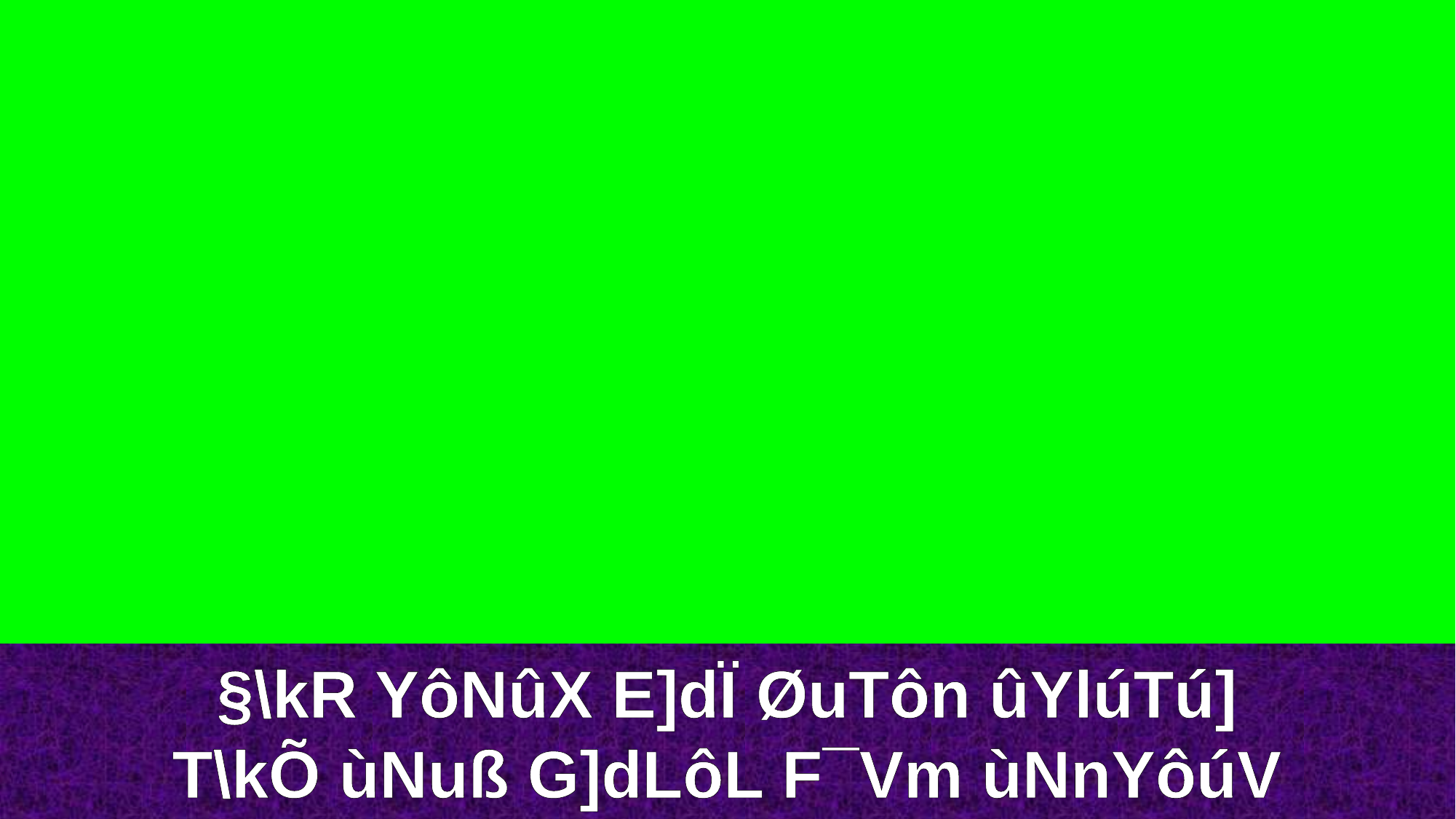

§\kR YôNûX E]dÏ ØuTôn ûYlúTú]
T\kÕ ùNuß G]dLôL F¯Vm ùNnYôúV